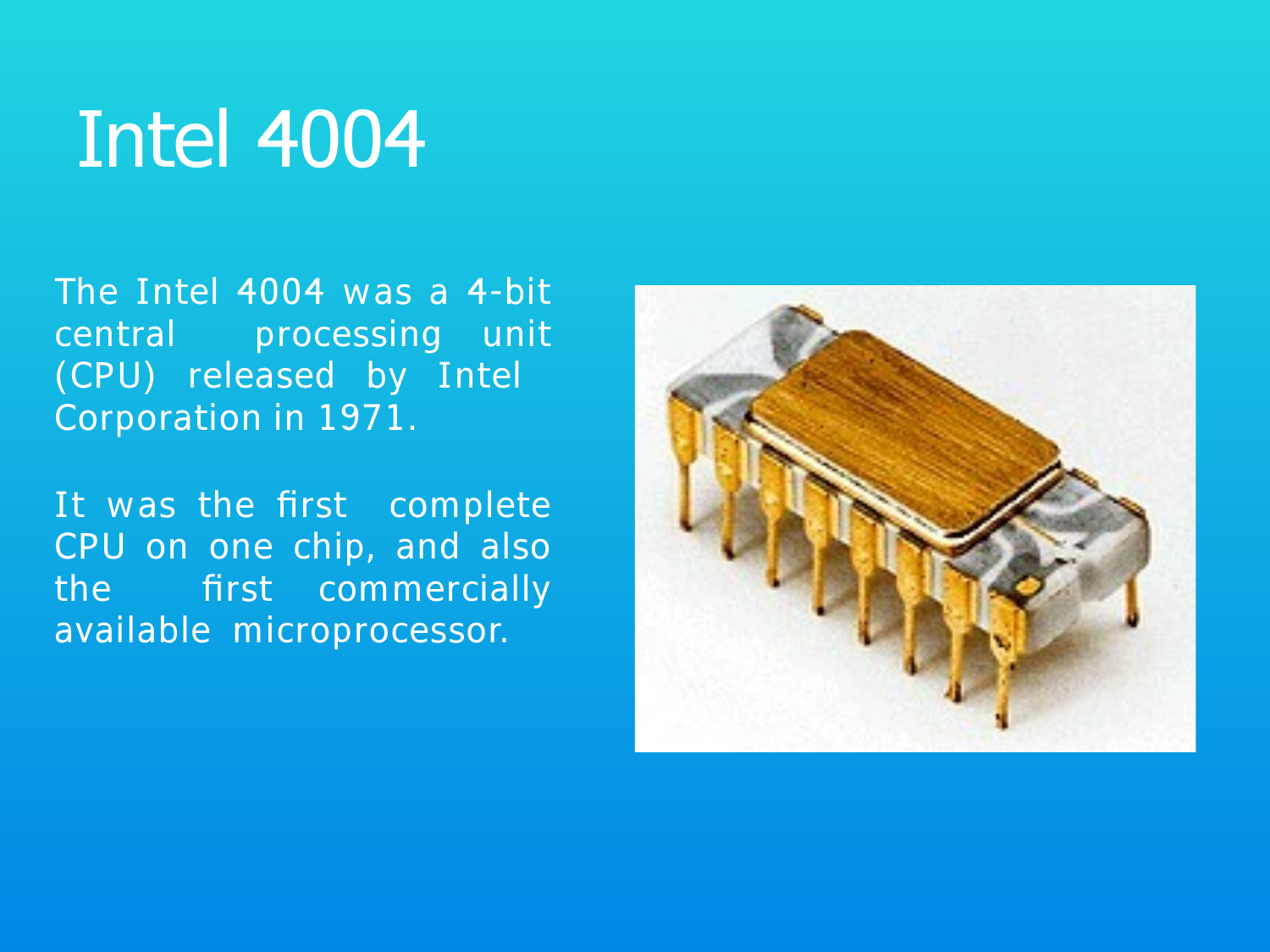

# Intel 4004
The Intel 4004 was a 4-bit central  processing unit (CPU) released by Intel  Corporation in 1971.

It was the first  complete CPU on one chip, and also the  first commercially available  microprocessor.